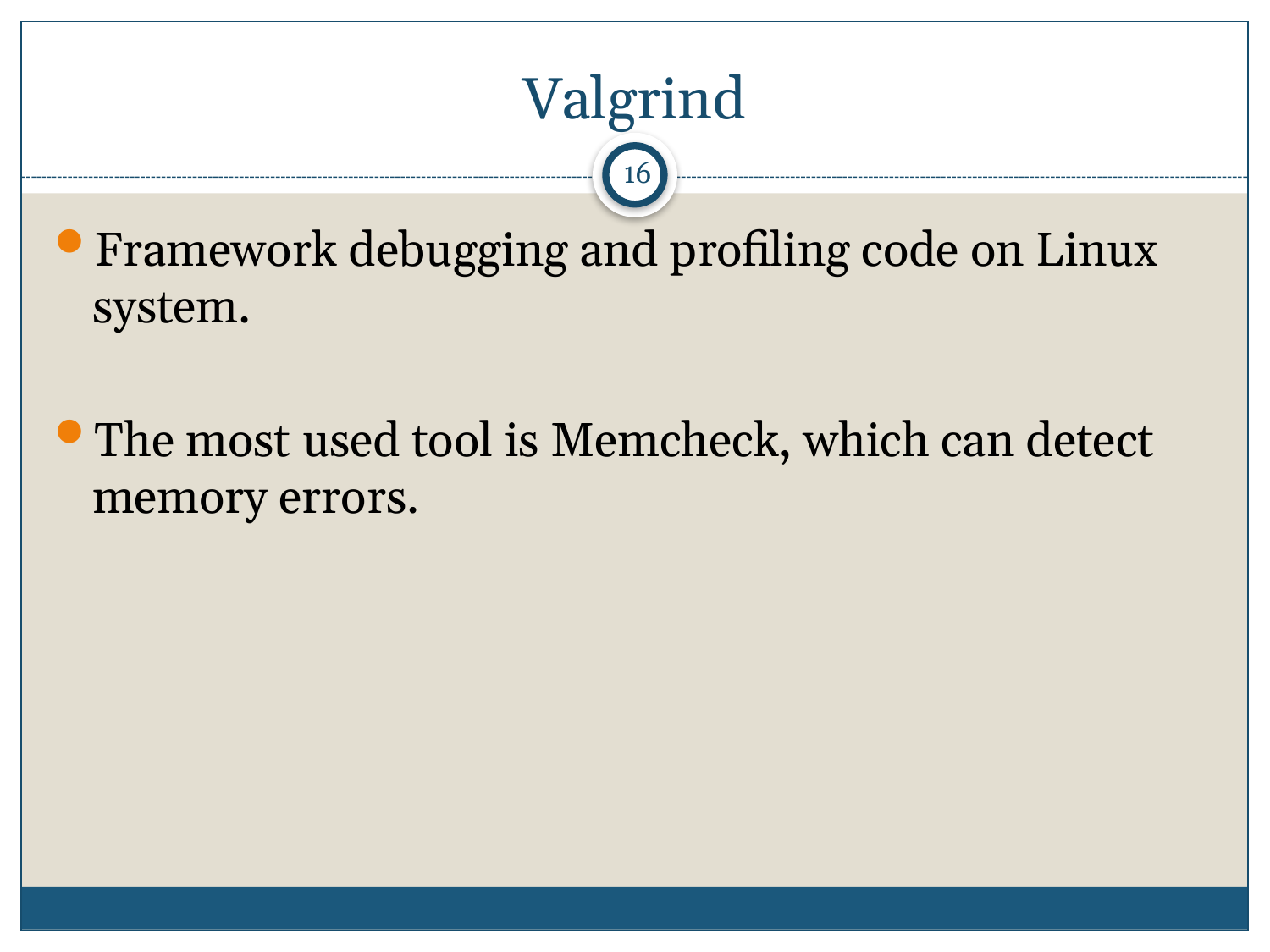

# Valgrind
16
Framework debugging and profiling code on Linux system.

The most used tool is Memcheck, which can detect memory errors.